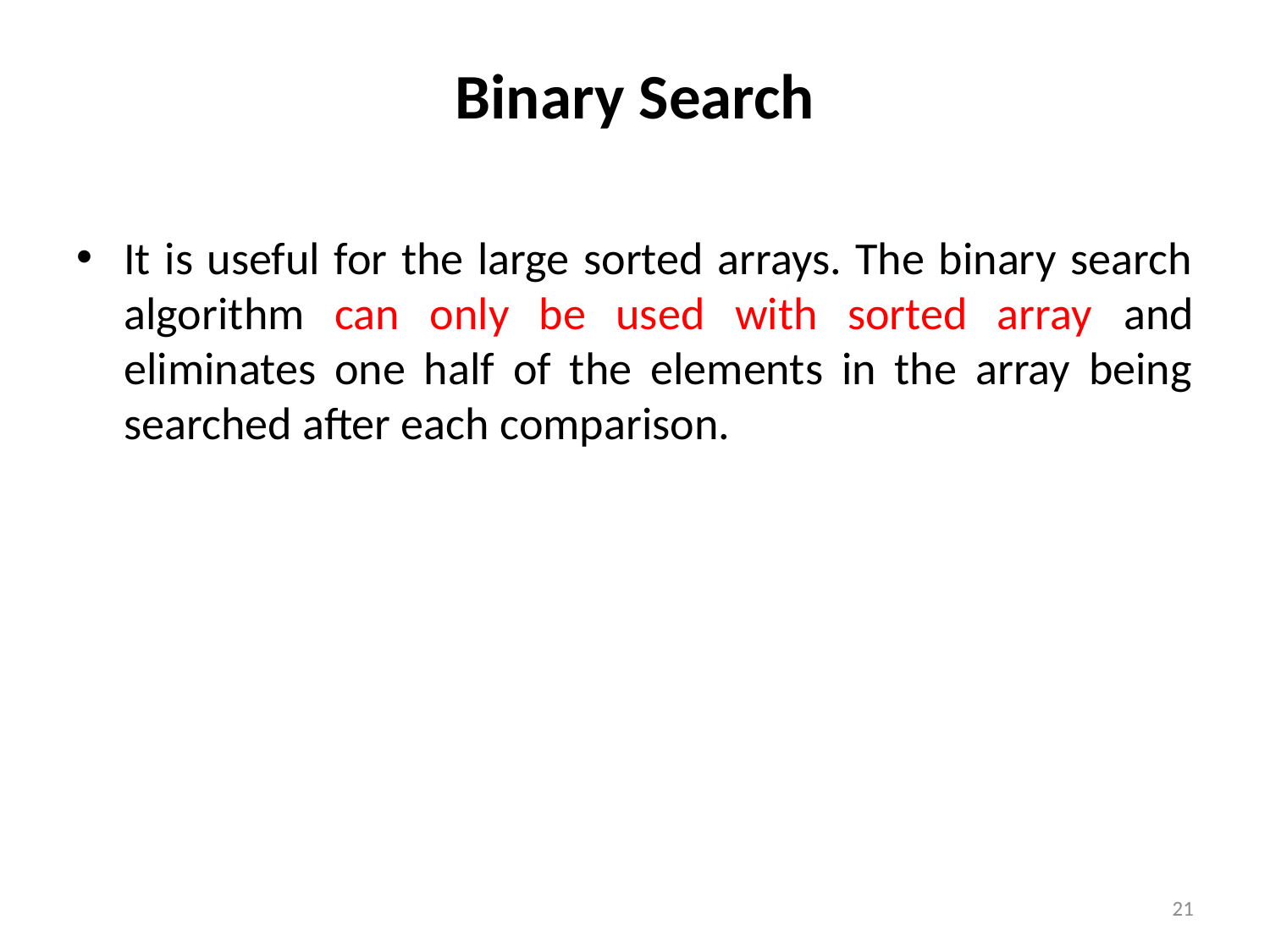

# Binary Search
It is useful for the large sorted arrays. The binary search algorithm can only be used with sorted array and eliminates one half of the elements in the array being searched after each comparison.
21